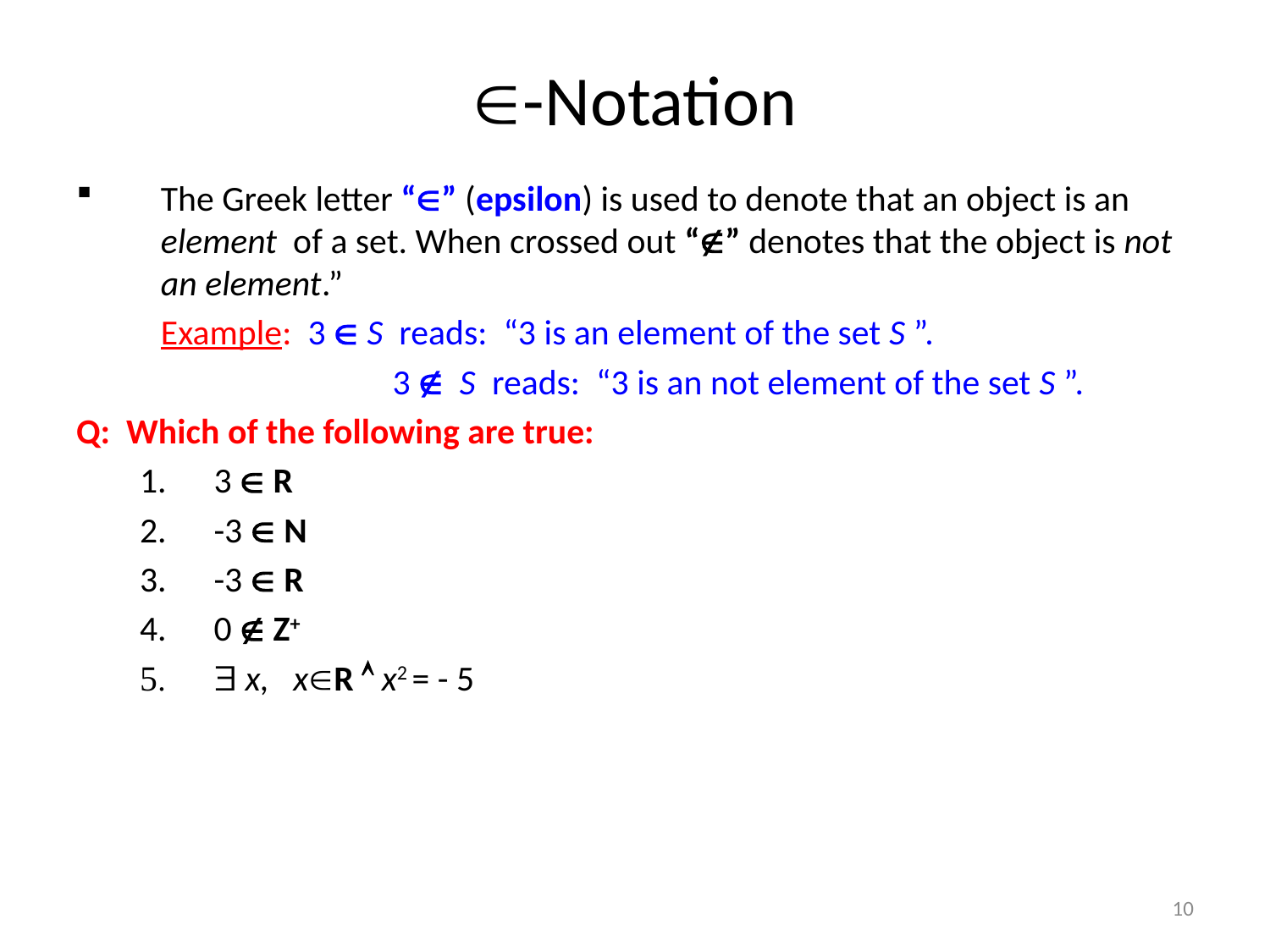

# ∈-Notation
The Greek letter “∈” (epsilon) is used to denote that an object is an element  of a set. When crossed out “∉” denotes that the object is not an element.”
	Example:  3 ∈ S  reads:  “3 is an element of the set S ”.
		             3 ∉  S  reads:  “3 is an not element of the set S ”.
Q:  Which of the following are true:
3 ∈ R
-3 ∈ N
-3 ∈ R
0 ∉ Z+
∃ x,   x∈R ∧ x2 = - 5

10